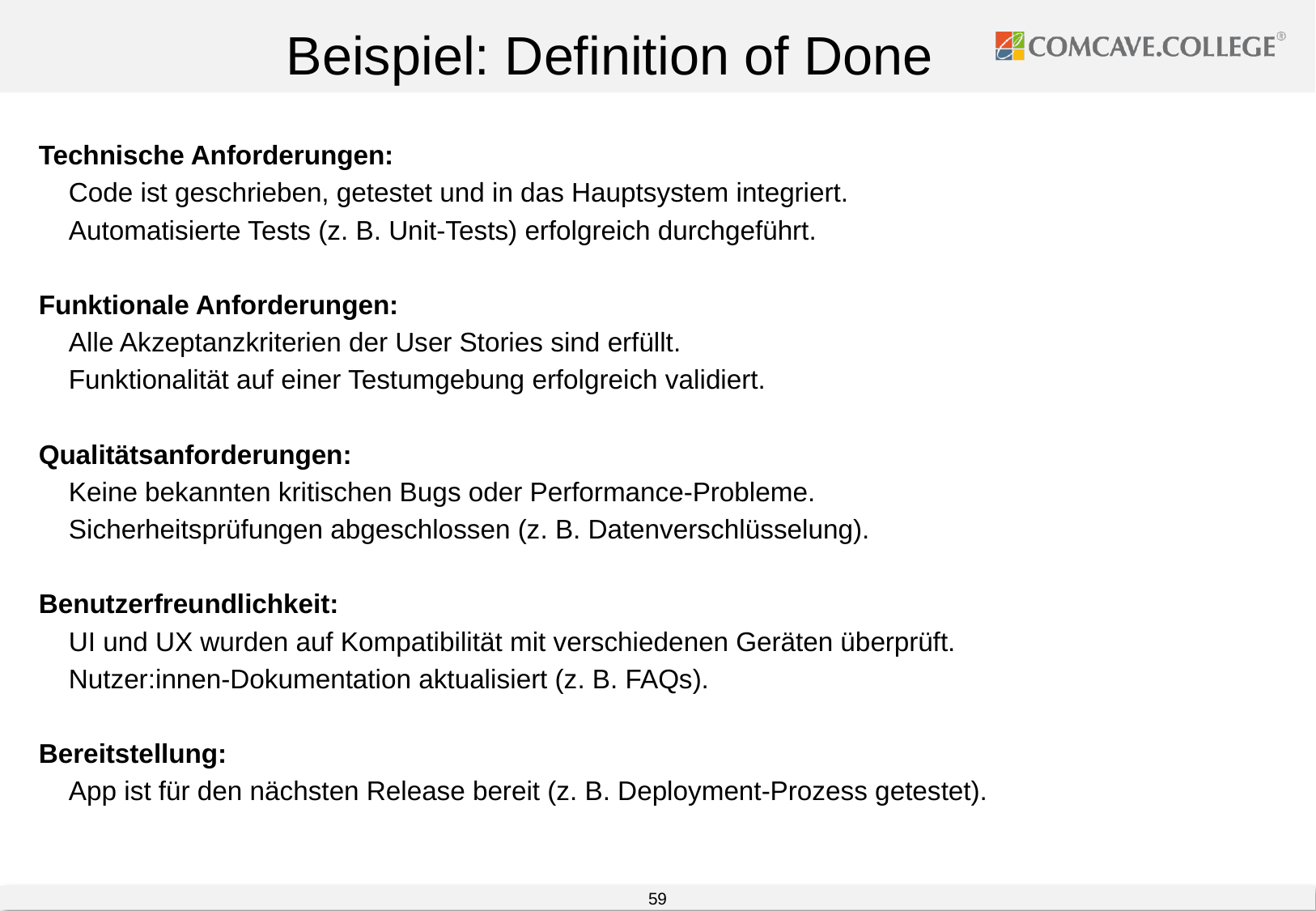

#
Beispiel: Definition of Done

Technische Anforderungen:
    Code ist geschrieben, getestet und in das Hauptsystem integriert.
    Automatisierte Tests (z. B. Unit-Tests) erfolgreich durchgeführt.

Funktionale Anforderungen:
    Alle Akzeptanzkriterien der User Stories sind erfüllt.
    Funktionalität auf einer Testumgebung erfolgreich validiert.

Qualitätsanforderungen:
    Keine bekannten kritischen Bugs oder Performance-Probleme.
    Sicherheitsprüfungen abgeschlossen (z. B. Datenverschlüsselung).

Benutzerfreundlichkeit:
    UI und UX wurden auf Kompatibilität mit verschiedenen Geräten überprüft.
    Nutzer:innen-Dokumentation aktualisiert (z. B. FAQs).

Bereitstellung:
    App ist für den nächsten Release bereit (z. B. Deployment-Prozess getestet).

Quelle: Scrum Guide 2020

59